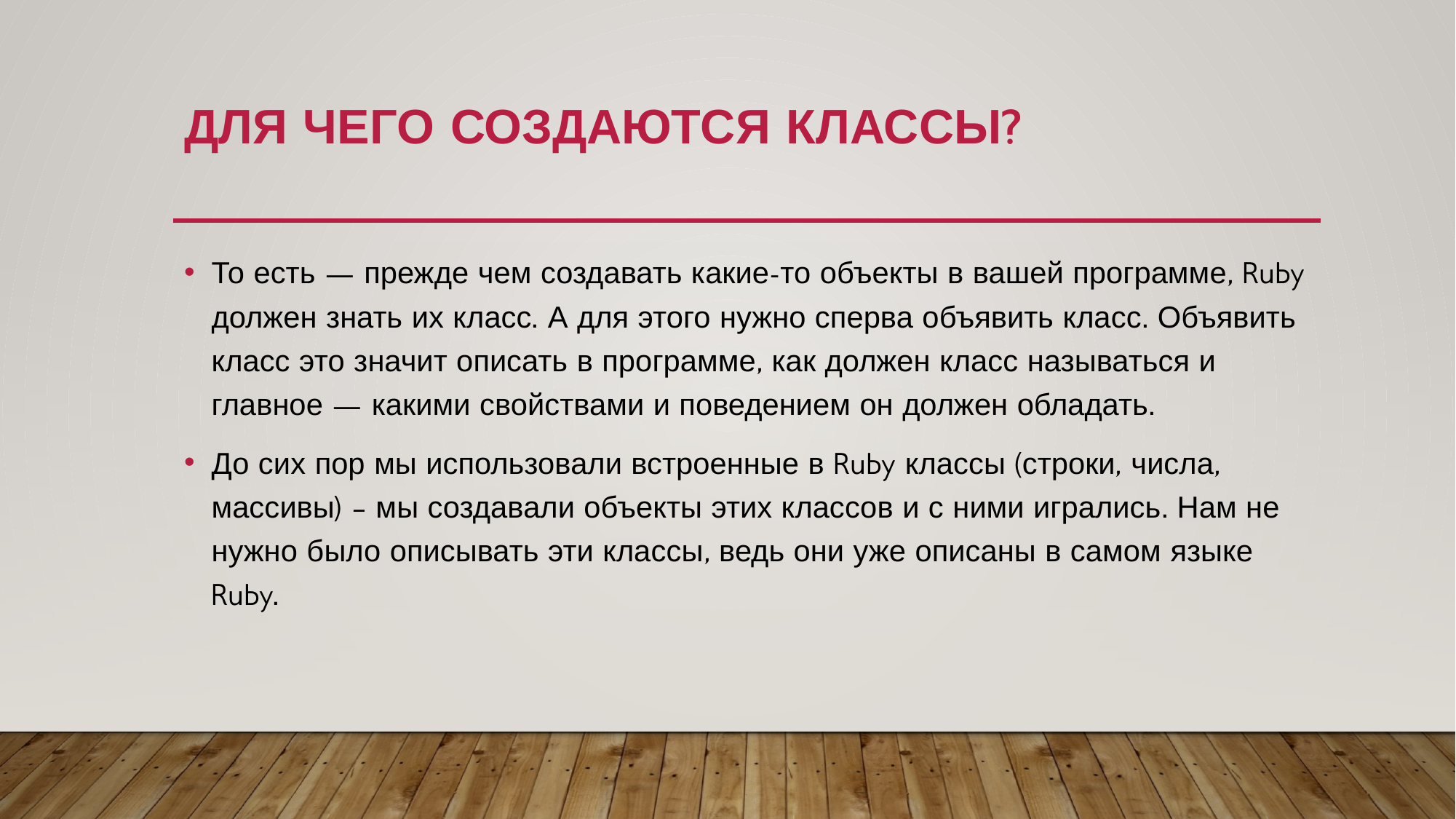

# Для чего создаются классы?
То есть — прежде чем создавать какие-то объекты в вашей программе, Ruby должен знать их класс. А для этого нужно сперва объявить класс. Объявить класс это значит описать в программе, как должен класс называться и главное — какими свойствами и поведением он должен обладать.
До сих пор мы использовали встроенные в Ruby классы (строки, числа, массивы) – мы создавали объекты этих классов и с ними игрались. Нам не нужно было описывать эти классы, ведь они уже описаны в самом языке Ruby.